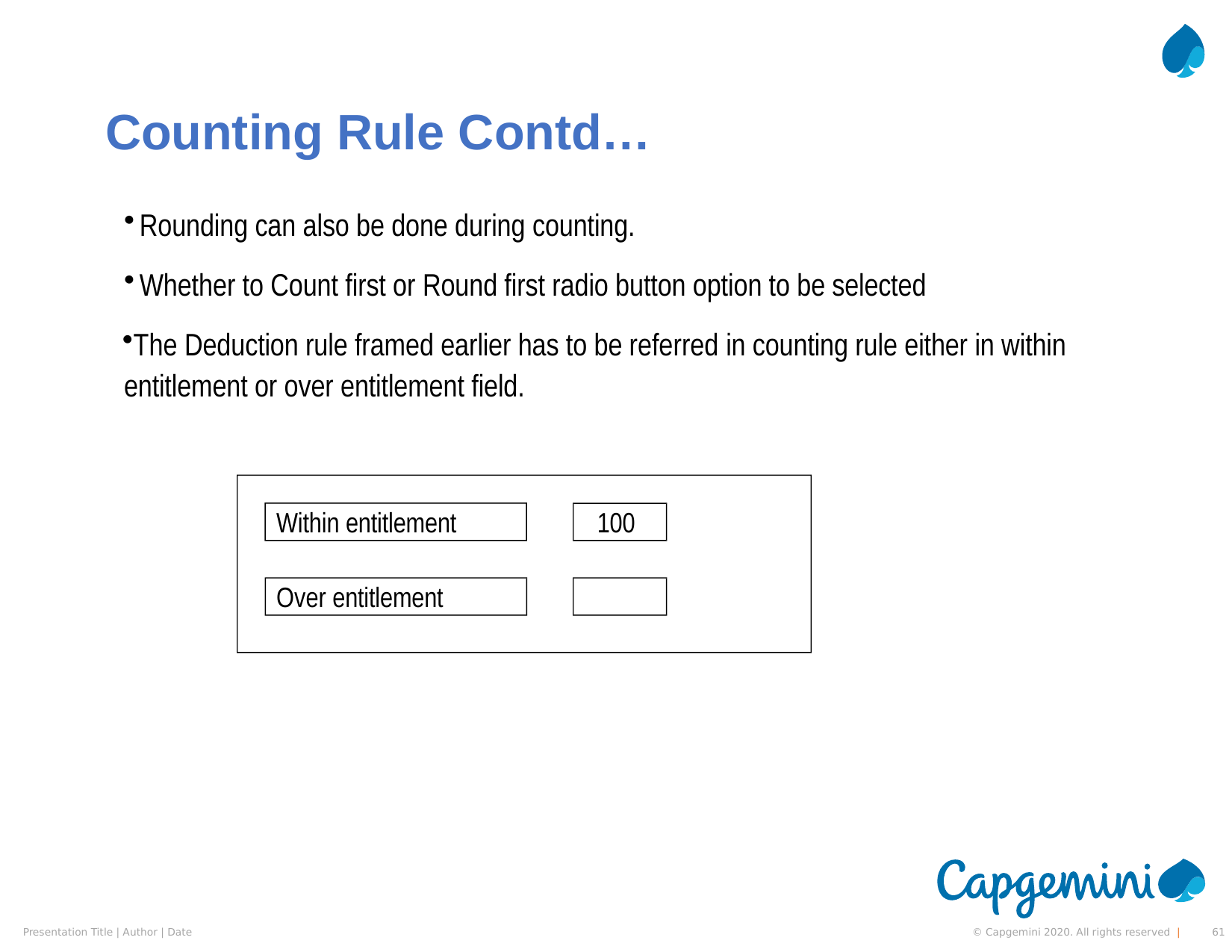

# Counting Rule Contd…
Rounding can also be done during counting.
Whether to Count first or Round first radio button option to be selected
The Deduction rule framed earlier has to be referred in counting rule either in within  entitlement or over entitlement field.

Within entitlement
100

Over entitlement